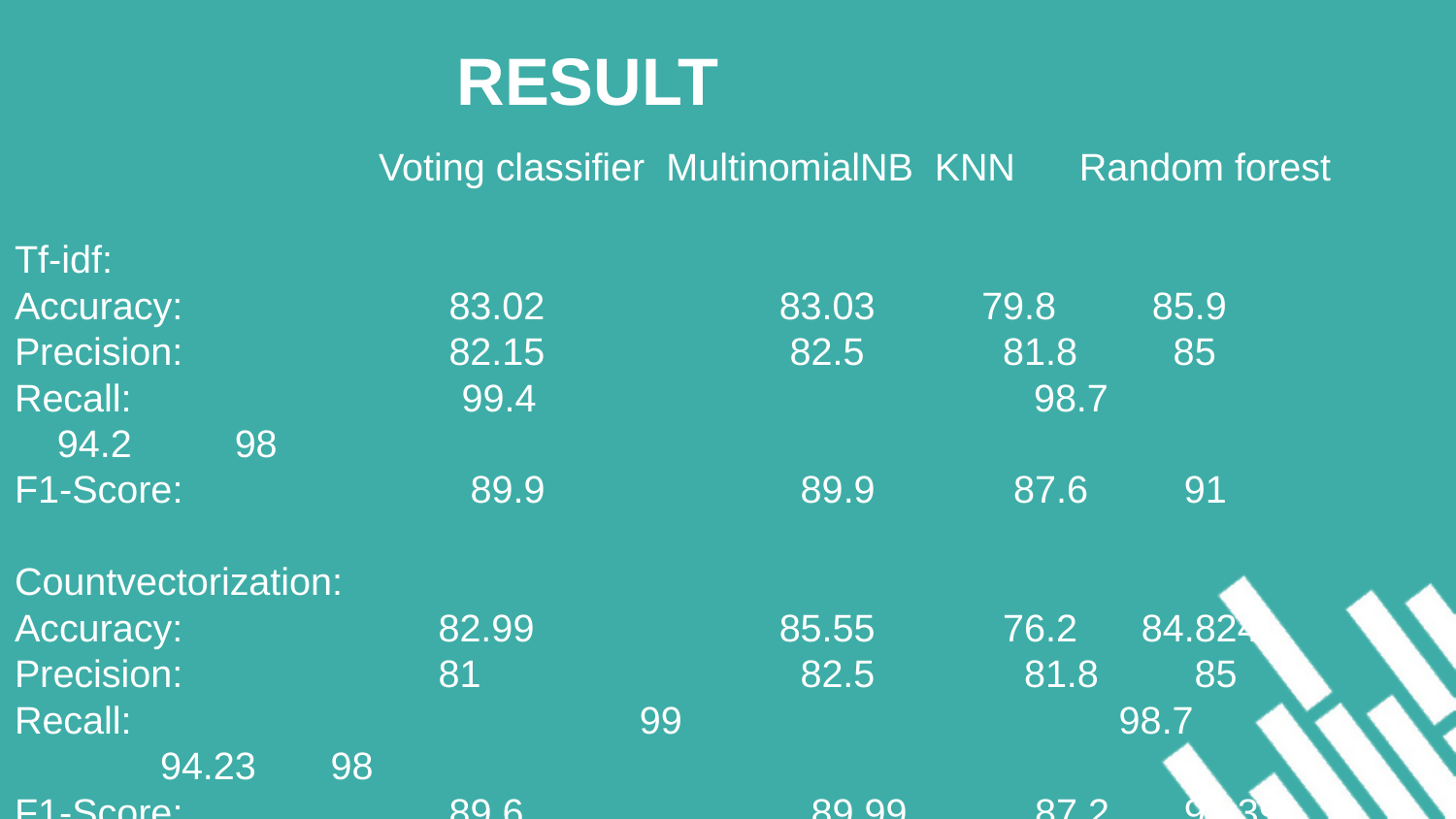

# RESULT
Voting classifier  MultinomialNB  KNN      Random forest
Tf-idf:
Accuracy:                         83.02                      83.03          79.8         85.9
Precision:                         82.15                       82.5             81.8         85
Recall:                               99.4				98.7		       94.2	       98
F1-Score:                           89.9                        89.9             87.6         91

Countvectorization:
Accuracy:                        82.99                       85.55            76.2      84.824
Precision:                        81                              82.5              81.8         85
Recall:				    99			        98.7		94.23       98
F1-Score:                         89.6                           89.99            87.2       91.39